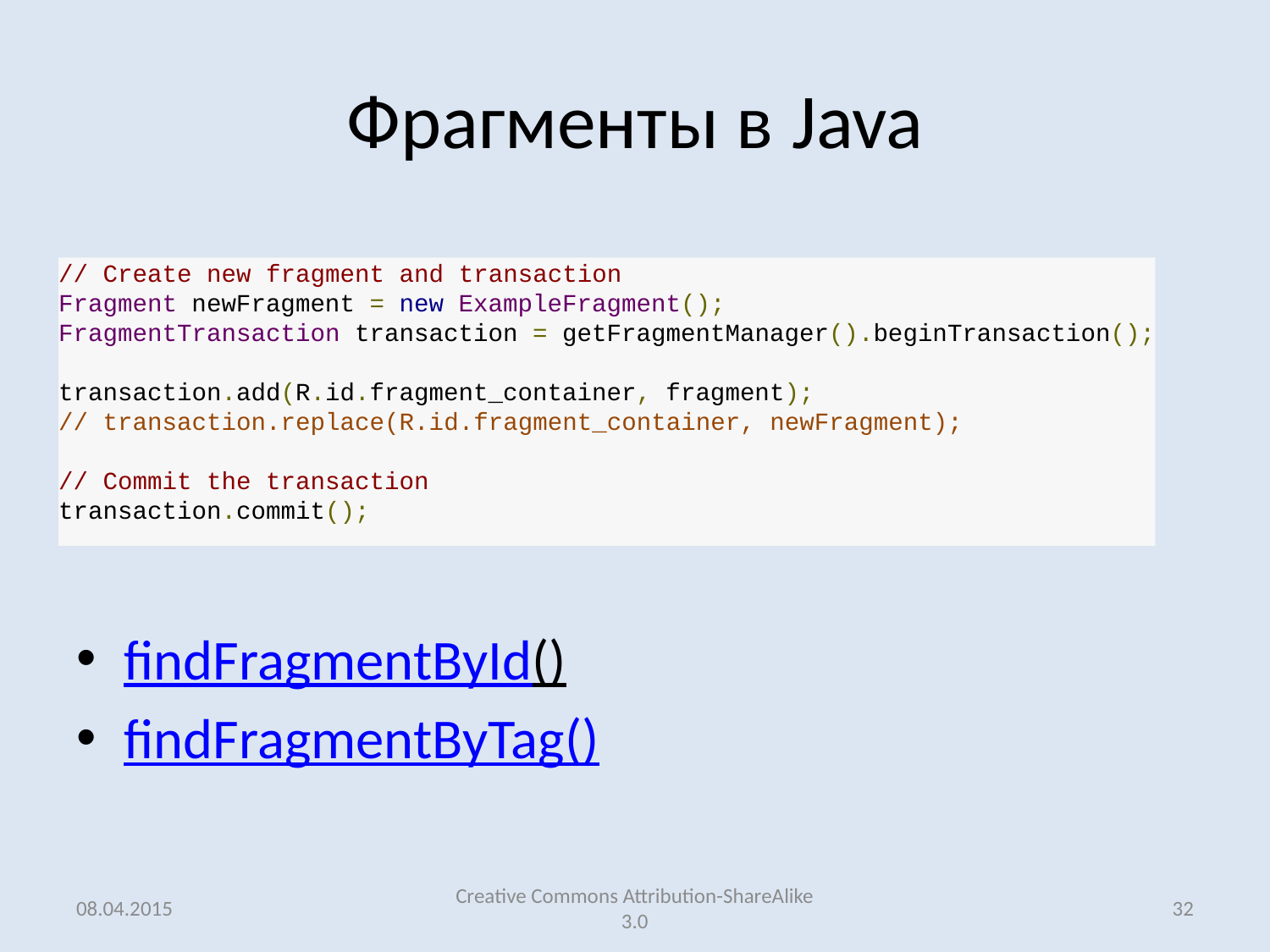

# Фрагменты в Java

findFragmentById()
findFragmentByTag()

// Create new fragment and transaction
Fragment newFragment = new ExampleFragment();
FragmentTransaction transaction = getFragmentManager().beginTransaction();
transaction.add(R.id.fragment_container, fragment);
// transaction.replace(R.id.fragment_container, newFragment);
// Commit the transaction
transaction.commit();
08.04.2015
Creative Commons Attribution-ShareAlike 3.0
32